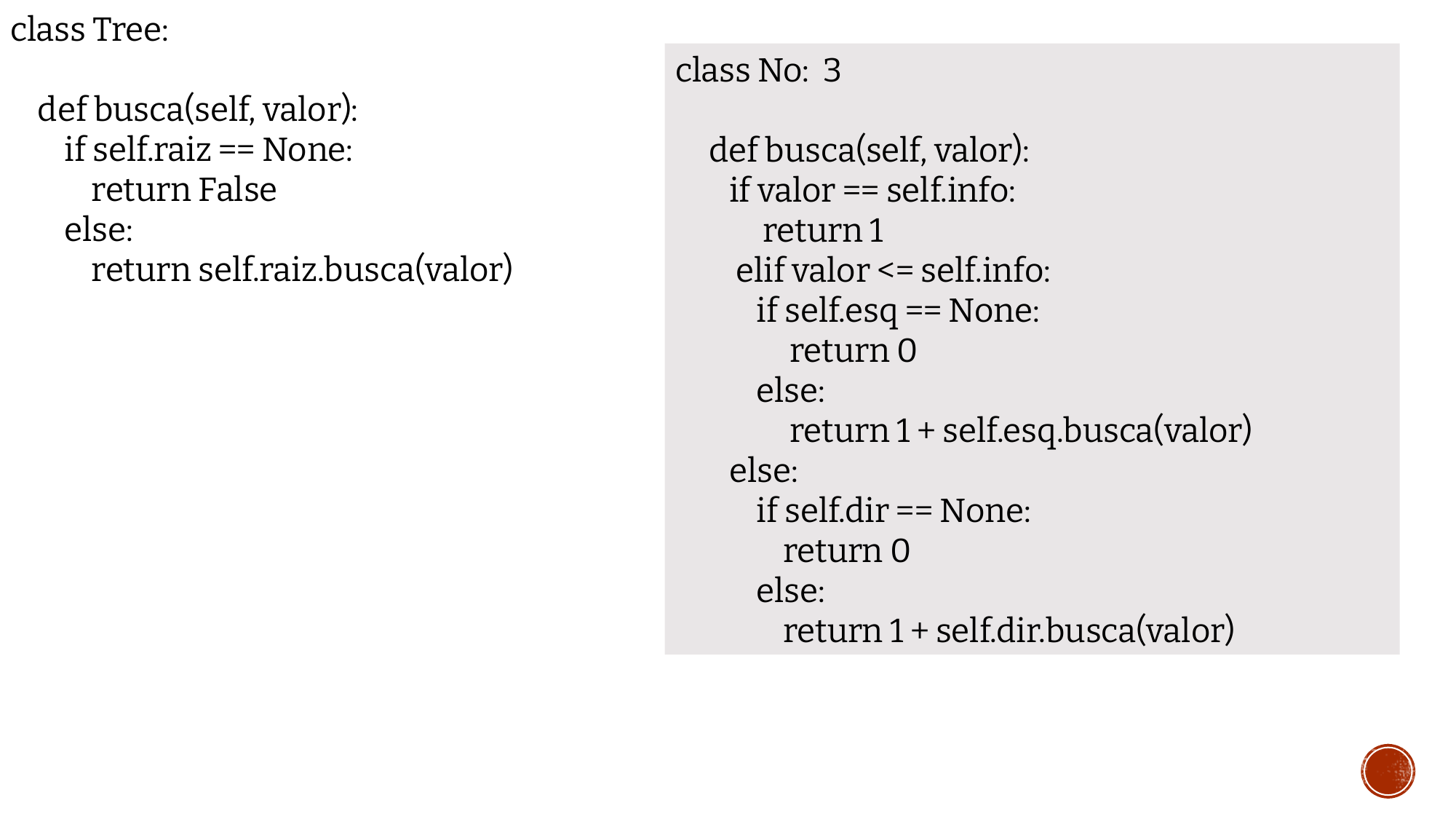

class Tree:

    def busca(self, valor):
        if self.raiz == None:
            return False
        else:
            return self.raiz.busca(valor)
class No:  3

     def busca(self, valor):
        if valor == self.info:
             return 1
         elif valor <= self.info:
            if self.esq == None:
                 return 0
            else:
                 return 1 + self.esq.busca(valor)
        else:
            if self.dir == None:
                return 0
            else:
                return 1 + self.dir.busca(valor)